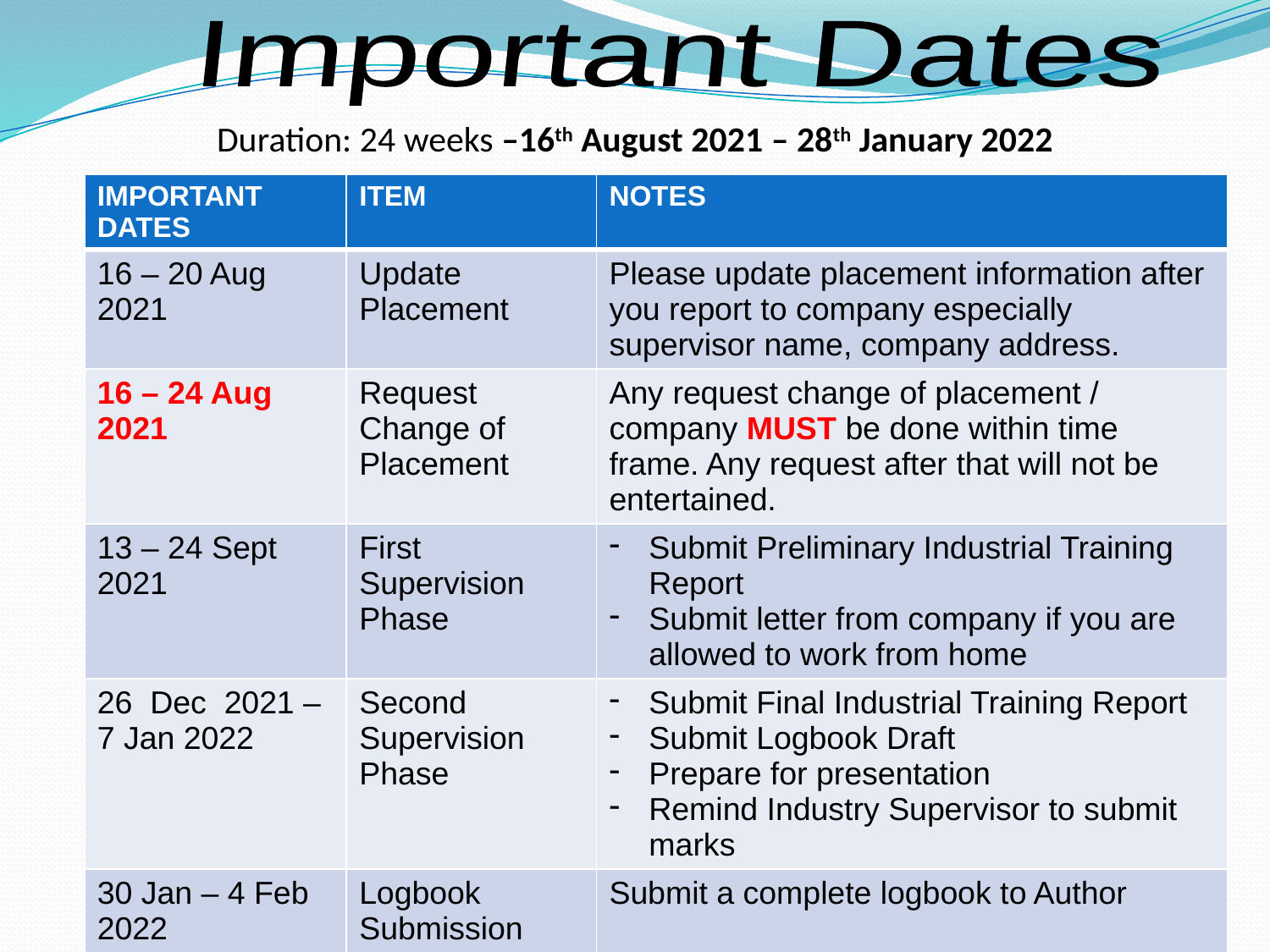

Important Dates
Duration: 24 weeks –16th August 2021 – 28th January 2022

| IMPORTANT DATES | ITEM | NOTES |
| --- | --- | --- |
| 16 – 20 Aug 2021 | Update Placement | Please update placement information after you report to company especially supervisor name, company address. |
| 16 – 24 Aug 2021 | Request Change of Placement | Any request change of placement / company MUST be done within time frame. Any request after that will not be entertained. |
| 13 – 24 Sept 2021 | First Supervision Phase | Submit Preliminary Industrial Training Report Submit letter from company if you are allowed to work from home |
| 26 Dec 2021 – 7 Jan 2022 | Second Supervision Phase | Submit Final Industrial Training Report Submit Logbook Draft Prepare for presentation Remind Industry Supervisor to submit marks |
| 30 Jan – 4 Feb 2022 | Logbook Submission | Submit a complete logbook to Author |